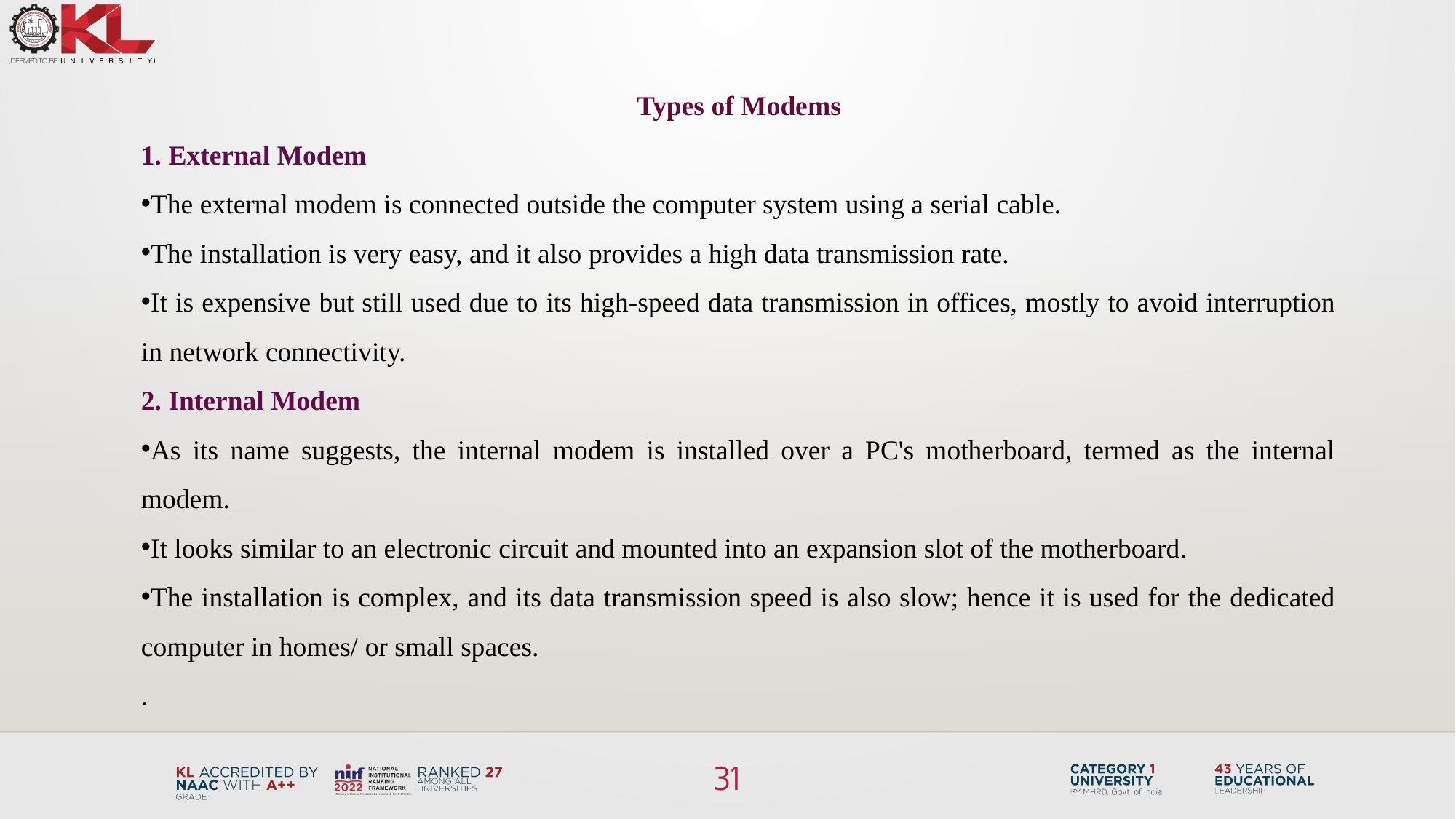

Types of Modems
1. External Modem
The external modem is connected outside the computer system using a serial cable.
The installation is very easy, and it also provides a high data transmission rate.
It is expensive but still used due to its high-speed data transmission in offices, mostly to avoid interruption in network connectivity.
2. Internal Modem
As its name suggests, the internal modem is installed over a PC's motherboard, termed as the internal modem.
It looks similar to an electronic circuit and mounted into an expansion slot of the motherboard.
The installation is complex, and its data transmission speed is also slow; hence it is used for the dedicated computer in homes/ or small spaces.
.
31